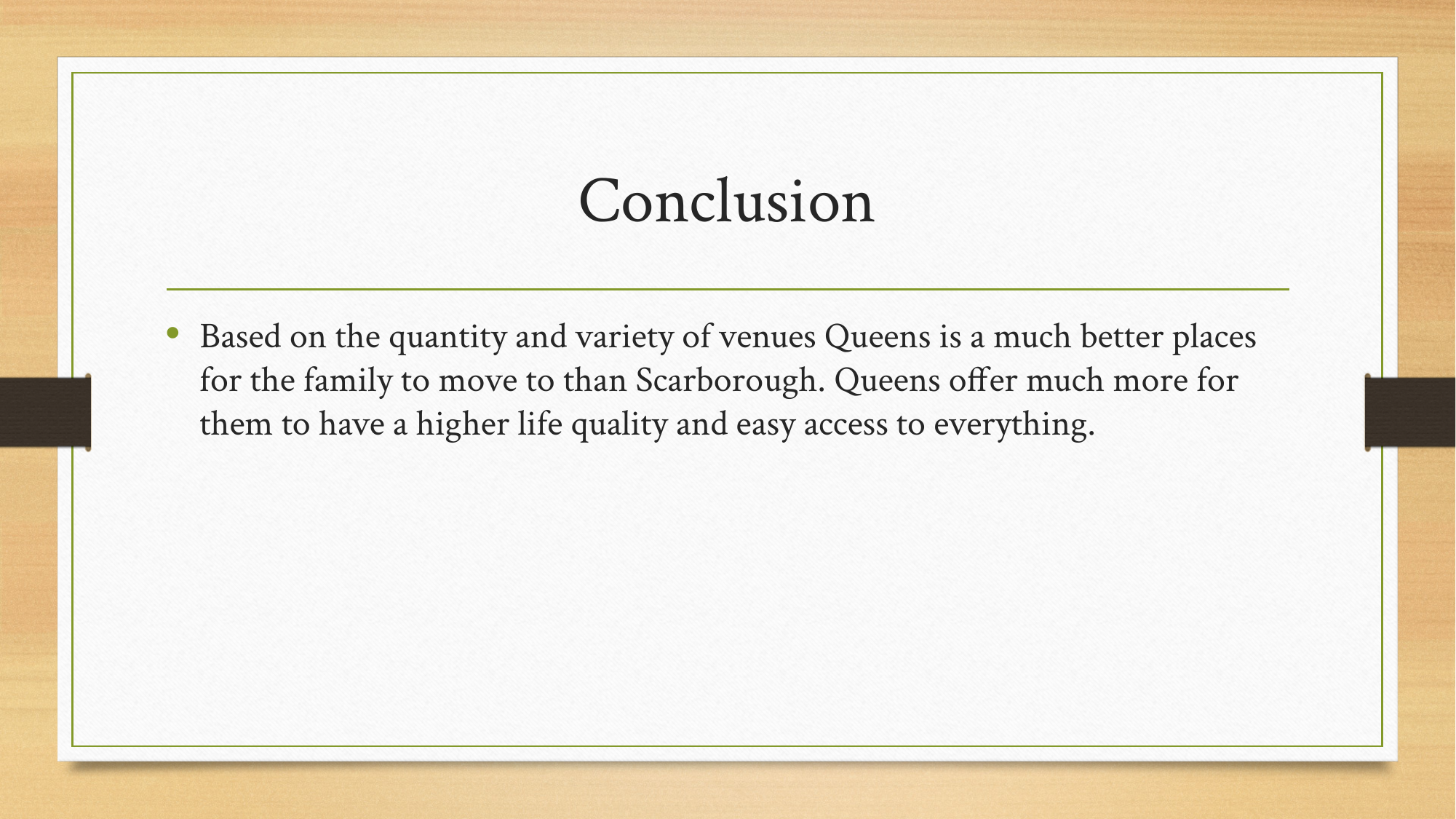

# Conclusion
Based on the quantity and variety of venues Queens is a much better places for the family to move to than Scarborough. Queens offer much more for them to have a higher life quality and easy access to everything.